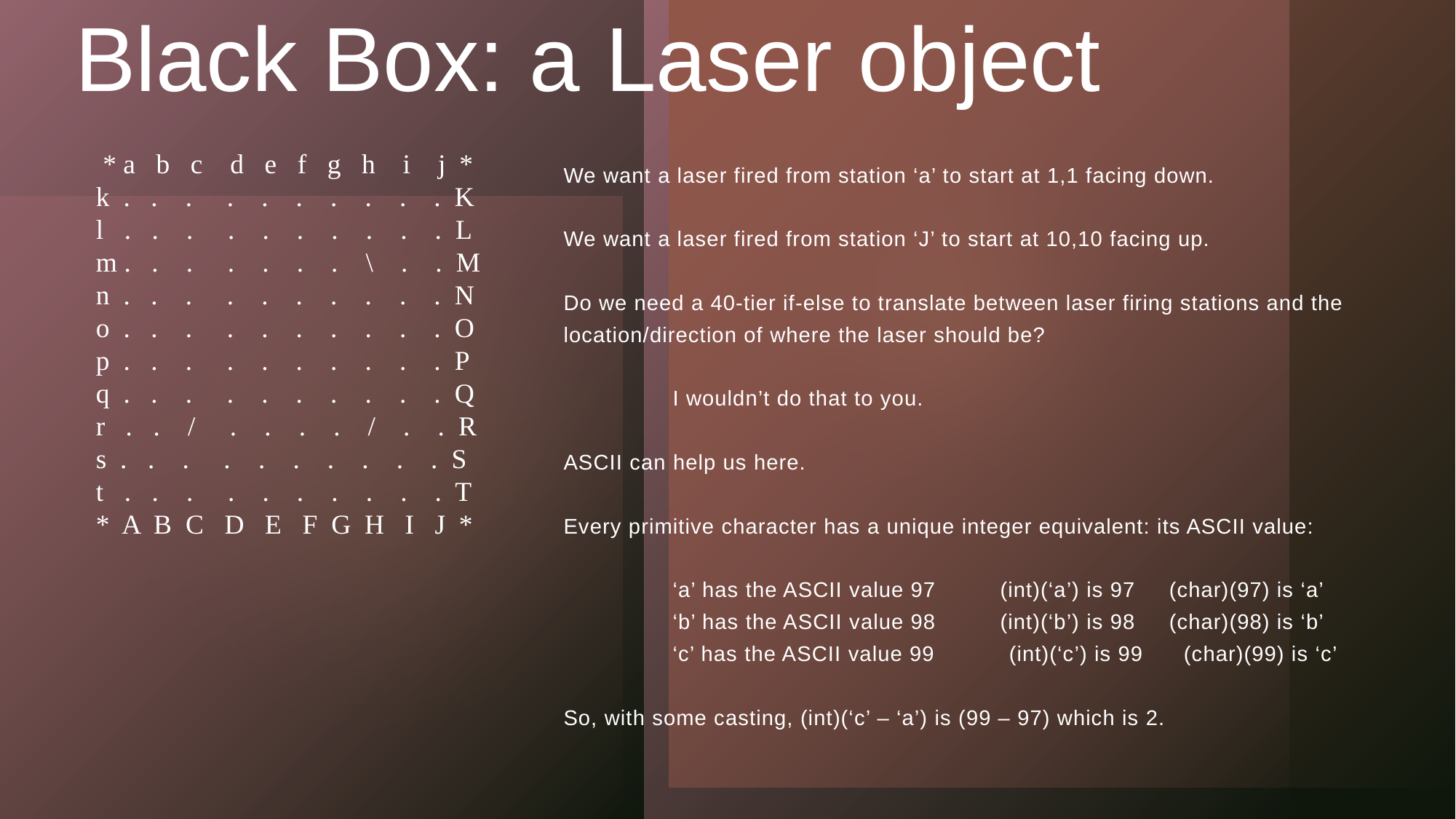

# Black Box: a Laser object
    * a   b   c    d   e   f   g   h    i    j  *
   k  .   .    .     .    .    .    .    .    .    .  K
   l   .   .    .     .    .    .    .    .    .    .  L
   m .   .    .     .    .    .    .    \    .    .  M
   n  .   .    .     .    .    .    .    .    .    .  N
   o  .   .    .     .    .    .    .    .    .    .  O
   p  .   .    .     .    .    .    .    .    .    .  P
   q  .   .    .     .    .    .    .    .    .    .  Q
   r   .   .    /     .    .    .    .    /    .    .  R
   s  .   .    .     .    .    .    .    .    .    .  S
   t   .   .    .     .    .    .    .    .    .    .  T
   *  A  B  C   D   E   F  G  H   I   J  *

We want a laser fired from station ‘a’ to start at 1,1 facing down.

We want a laser fired from station ‘J’ to start at 10,10 facing up.

Do we need a 40-tier if-else to translate between laser firing stations and the location/direction of where the laser should be?

	I wouldn’t do that to you.

ASCII can help us here.

Every primitive character has a unique integer equivalent: its ASCII value:

	‘a’ has the ASCII value 97	(int)(‘a’) is 97     (char)(97) is ‘a’
	‘b’ has the ASCII value 98	(int)(‘b’) is 98     (char)(98) is ‘b’
	‘c’ has the ASCII value 99           (int)(‘c’) is 99      (char)(99) is ‘c’

So, with some casting, (int)(‘c’ – ‘a’) is (99 – 97) which is 2.